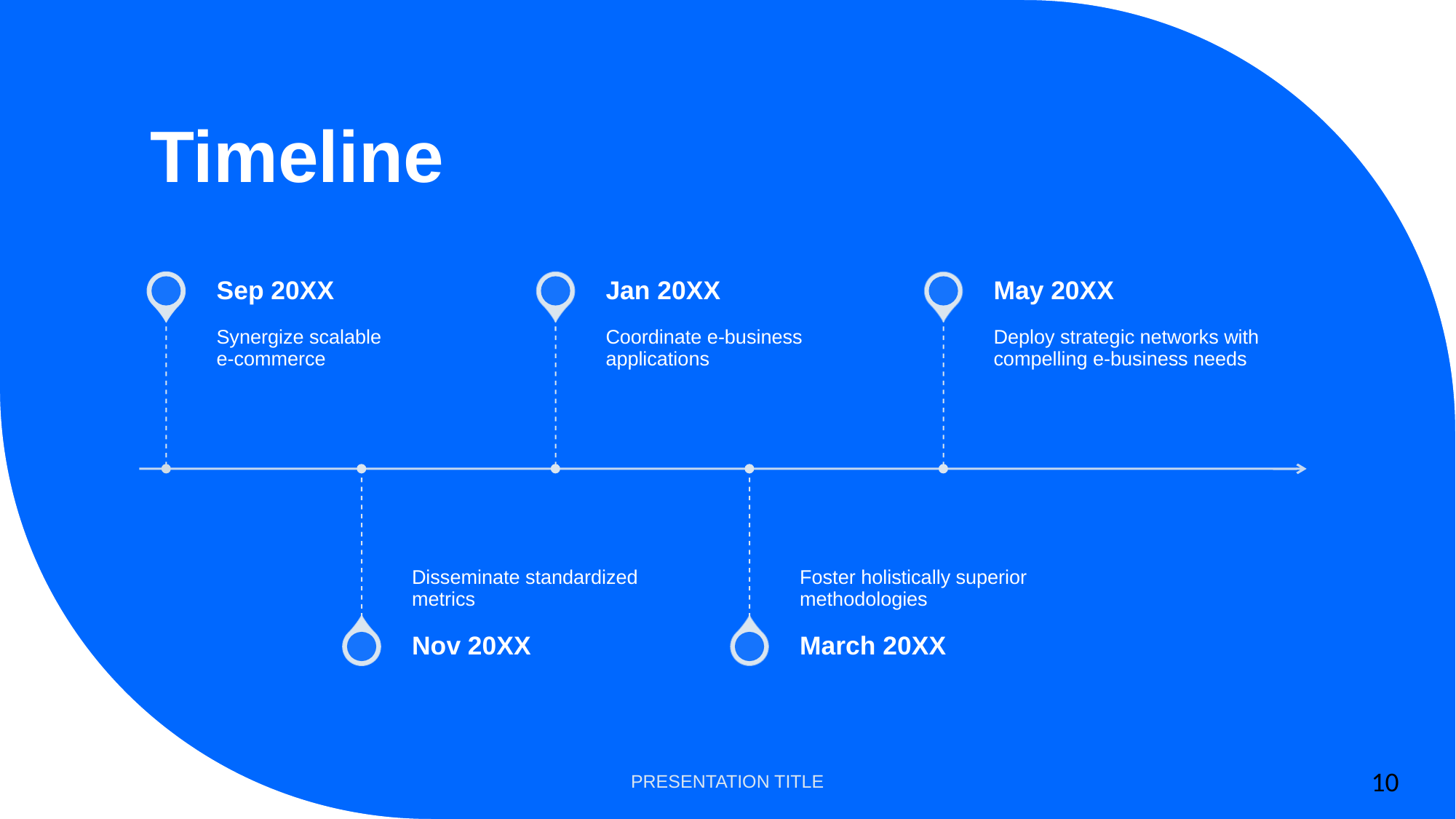

# Timeline
Sep 20XX
Jan 20XX
May 20XX

Synergize scalable
e-commerce

Coordinate e-business applications

Deploy strategic networks with compelling e-business needs

Disseminate standardized metrics

Foster holistically superior methodologies
Nov 20XX
March 20XX

PRESENTATION TITLE
10